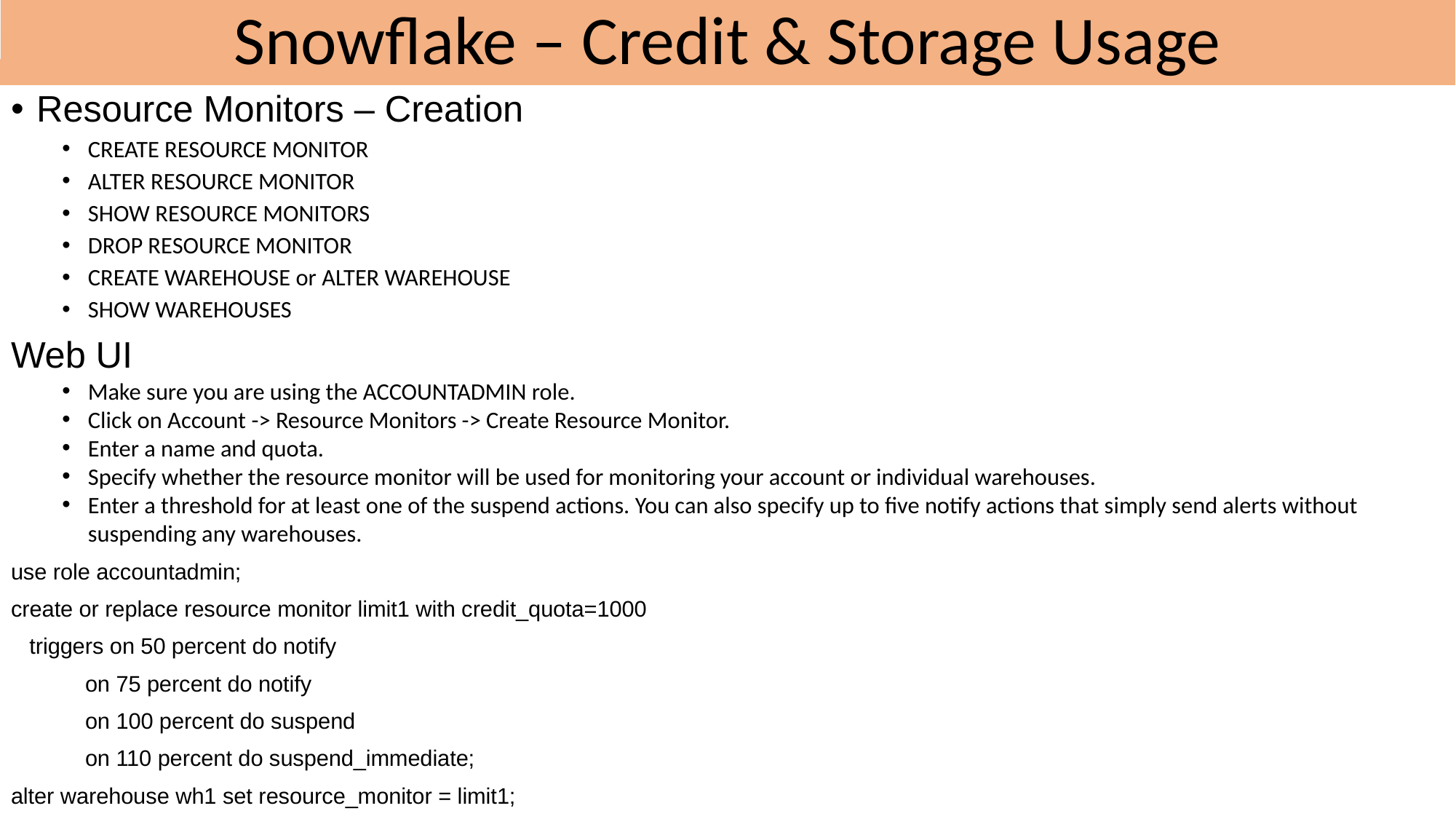

# Snowflake – Credit & Storage Usage

Resource Monitors – Creation
CREATE RESOURCE MONITOR
ALTER RESOURCE MONITOR
SHOW RESOURCE MONITORS
DROP RESOURCE MONITOR
CREATE WAREHOUSE or ALTER WAREHOUSE
SHOW WAREHOUSES
Web UI
Make sure you are using the ACCOUNTADMIN role.
Click on Account -> Resource Monitors -> Create Resource Monitor.
Enter a name and quota.
Specify whether the resource monitor will be used for monitoring your account or individual warehouses.
Enter a threshold for at least one of the suspend actions. You can also specify up to five notify actions that simply send alerts without suspending any warehouses.
use role accountadmin;
create or replace resource monitor limit1 with credit_quota=1000
   triggers on 50 percent do notify
            on 75 percent do notify
            on 100 percent do suspend
            on 110 percent do suspend_immediate;
alter warehouse wh1 set resource_monitor = limit1;